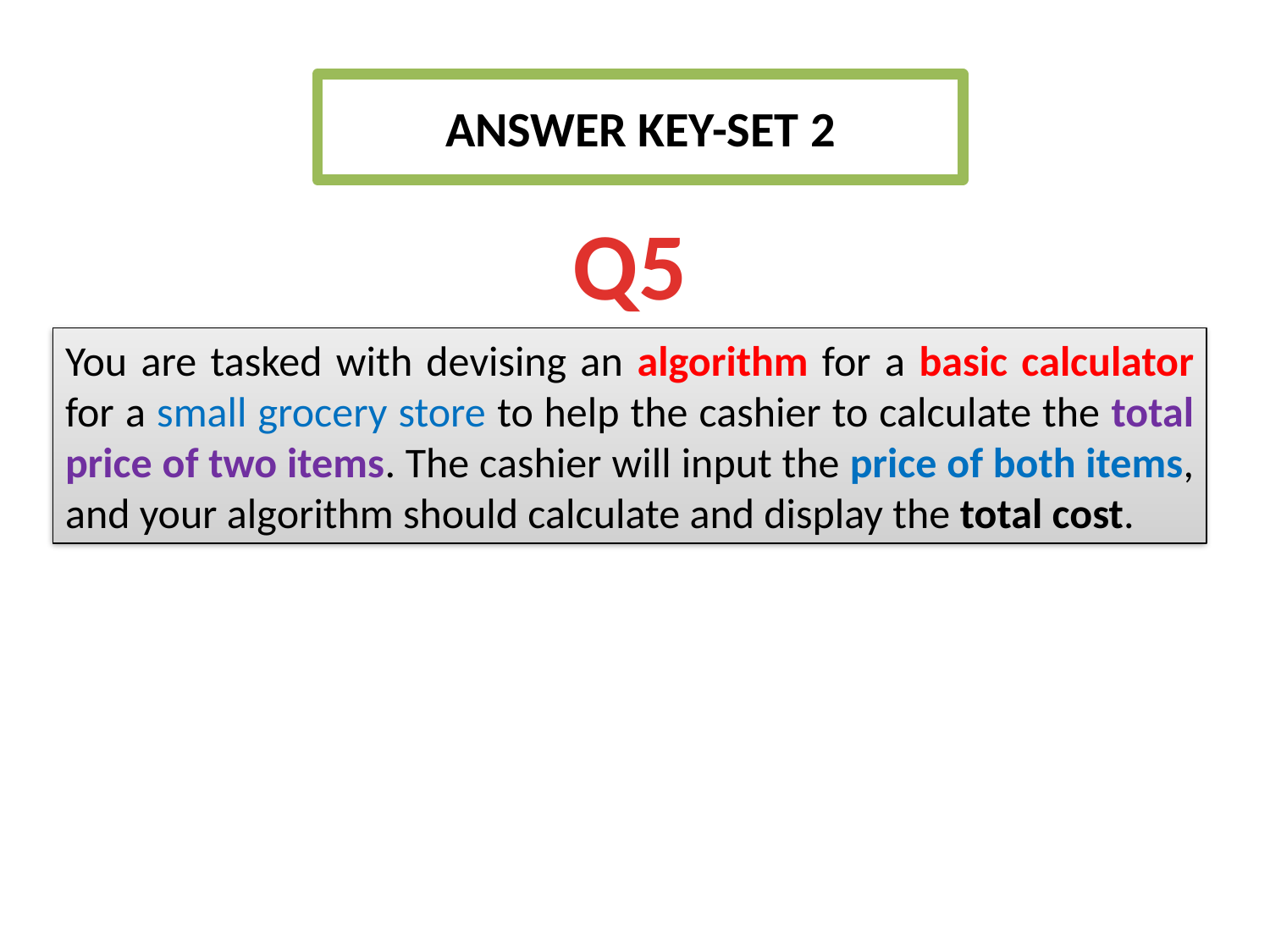

ANSWER KEY-SET 2
Q5
You are tasked with devising an algorithm for a basic calculator for a small grocery store to help the cashier to calculate the total price of two items. The cashier will input the price of both items, and your algorithm should calculate and display the total cost.